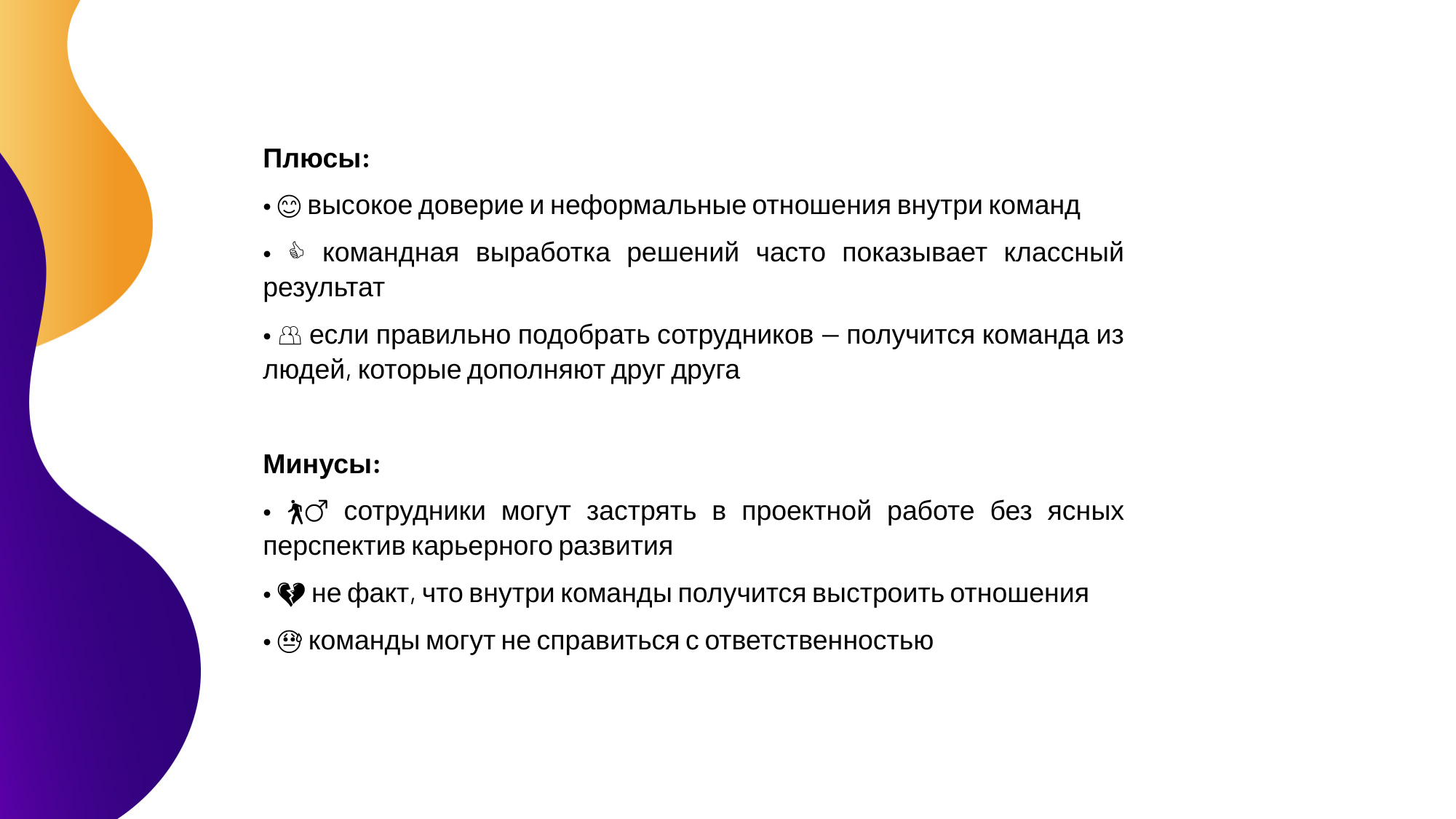

Плюсы:
• 😊 высокое доверие и неформальные отношения внутри команд
• 👍 командная выработка решений часто показывает классный результат
• 👥 если правильно подобрать сотрудников — получится команда из людей, которые дополняют друг друга

Минусы:
• 🚶‍♂️ сотрудники могут застрять в проектной работе без ясных перспектив карьерного развития
• 💔 не факт, что внутри команды получится выстроить отношения
• 😓 команды могут не справиться с ответственностью